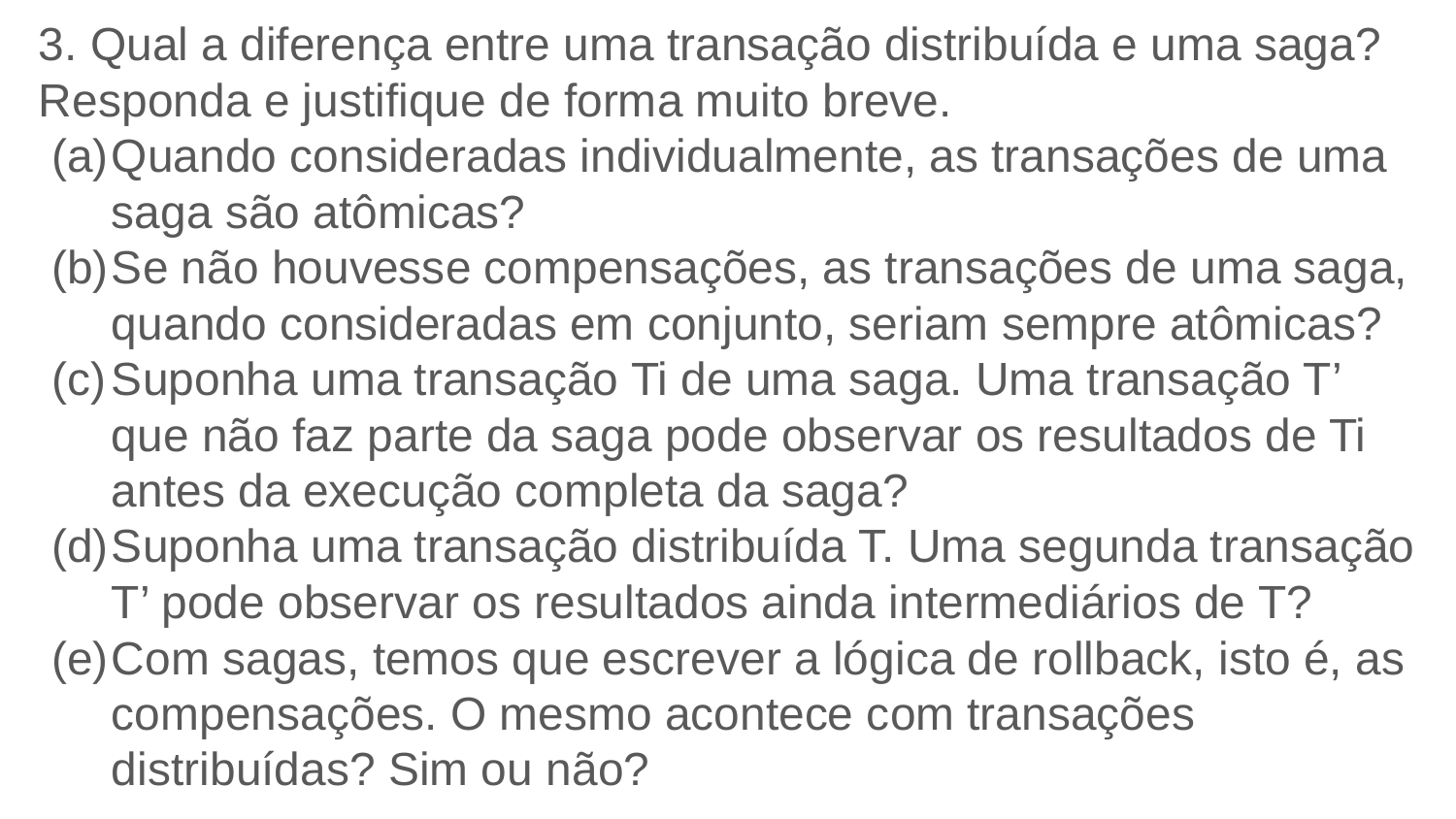

3. Qual a diferença entre uma transação distribuída e uma saga? Responda e justifique de forma muito breve.
Quando consideradas individualmente, as transações de uma saga são atômicas?
Se não houvesse compensações, as transações de uma saga, quando consideradas em conjunto, seriam sempre atômicas?
Suponha uma transação Ti de uma saga. Uma transação T’ que não faz parte da saga pode observar os resultados de Ti antes da execução completa da saga?
Suponha uma transação distribuída T. Uma segunda transação T’ pode observar os resultados ainda intermediários de T?
Com sagas, temos que escrever a lógica de rollback, isto é, as compensações. O mesmo acontece com transações distribuídas? Sim ou não?